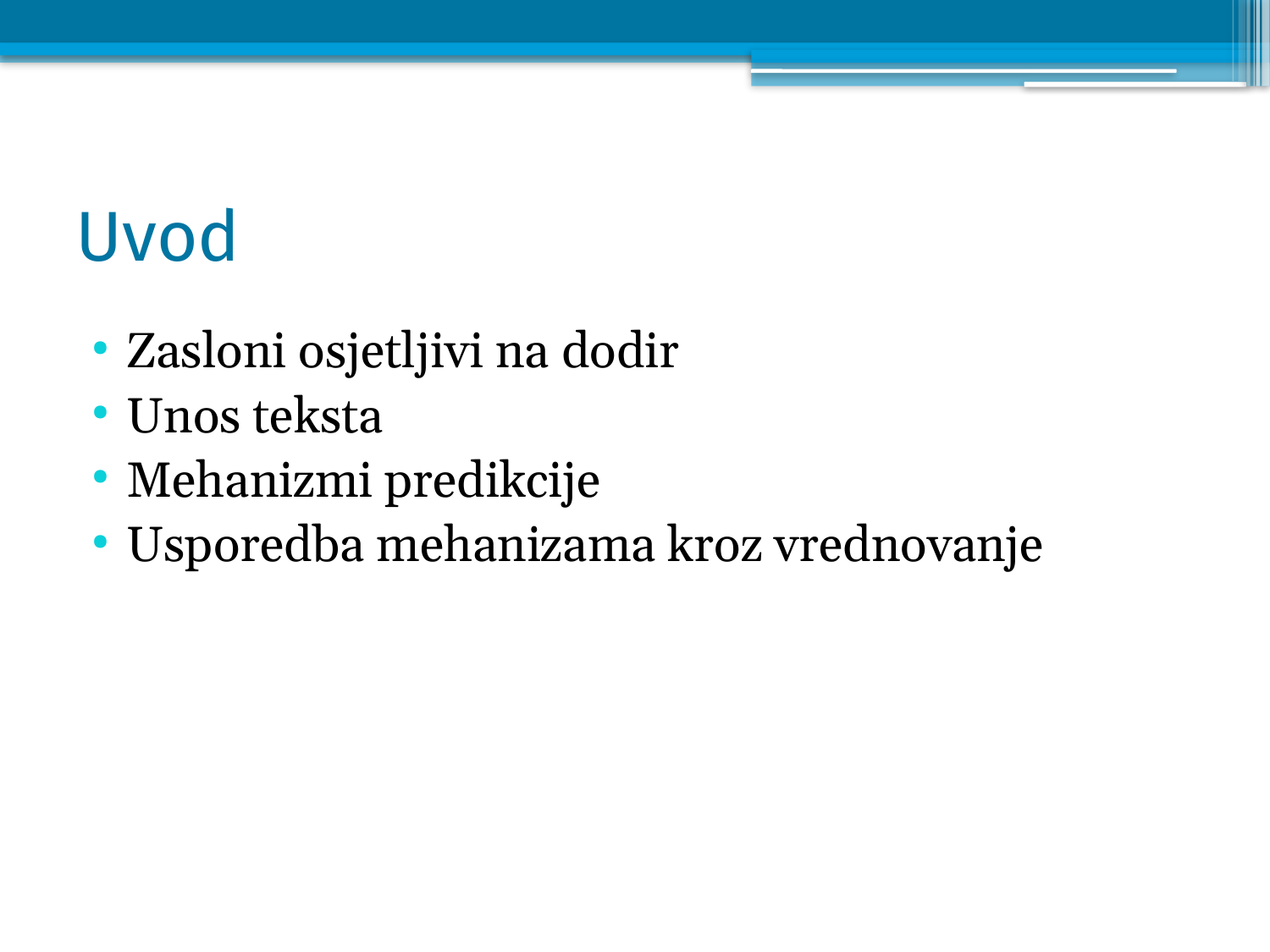

# Uvod
Zasloni osjetljivi na dodir
Unos teksta
Mehanizmi predikcije
Usporedba mehanizama kroz vrednovanje